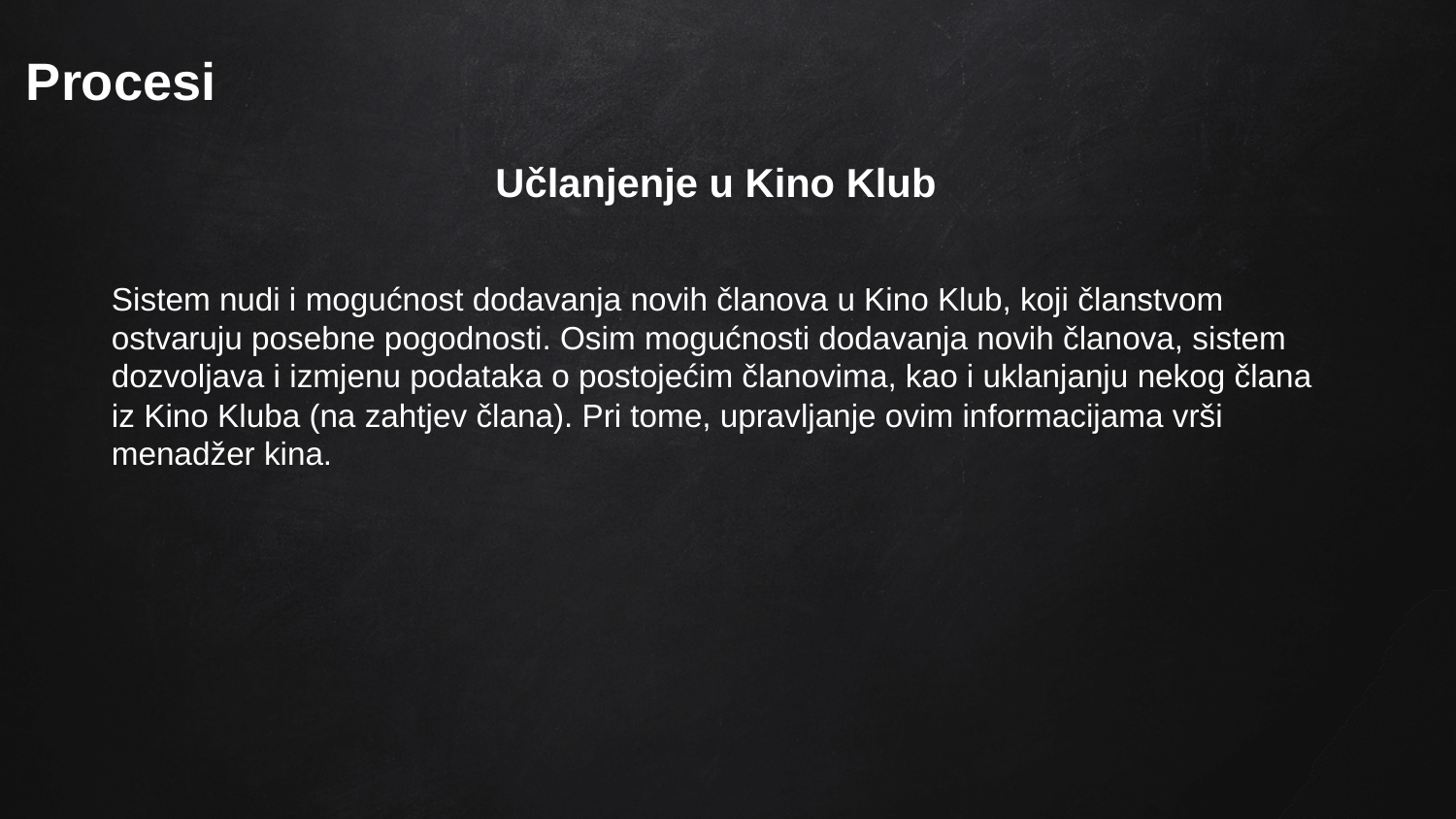

# Procesi
Učlanjenje u Kino Klub
Sistem nudi i mogućnost dodavanja novih članova u Kino Klub, koji članstvom ostvaruju posebne pogodnosti. Osim mogućnosti dodavanja novih članova, sistem dozvoljava i izmjenu podataka o postojećim članovima, kao i uklanjanju nekog člana iz Kino Kluba (na zahtjev člana). Pri tome, upravljanje ovim informacijama vrši menadžer kina.